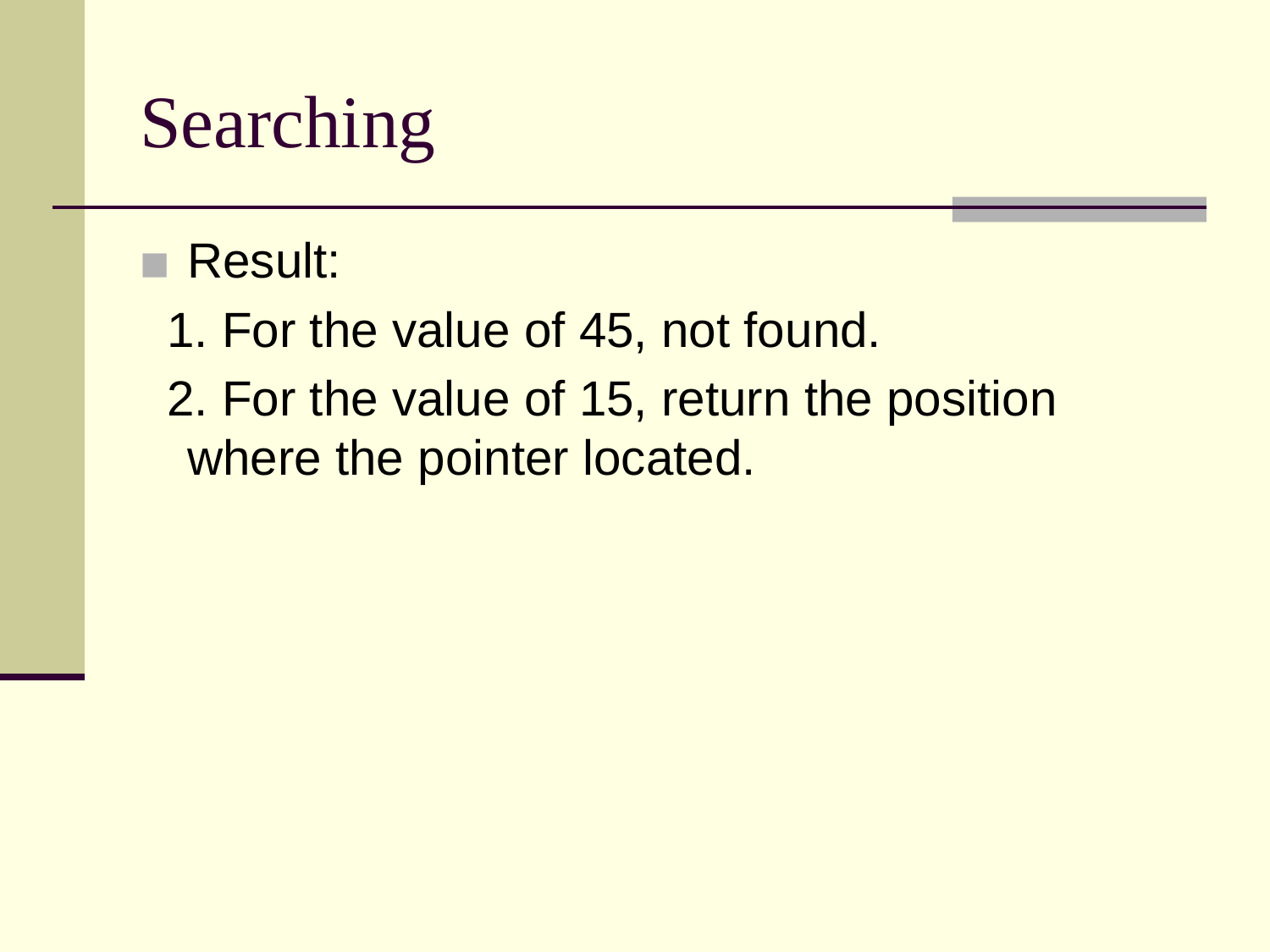

# Searching
Result:
  1. For the value of 45, not found.
  2. For the value of 15, return the position where the pointer located.